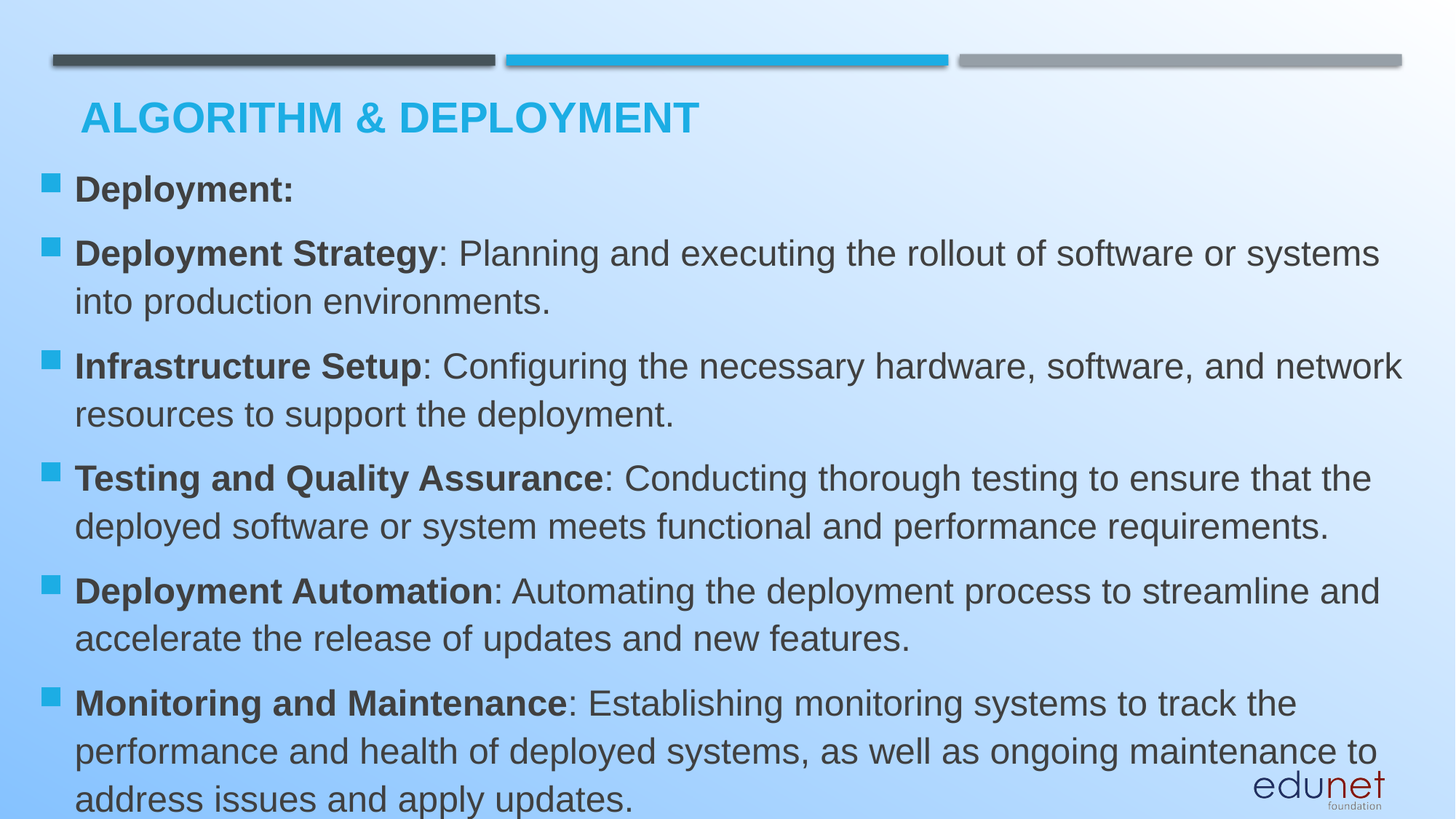

# Algorithm & Deployment
Deployment:
Deployment Strategy: Planning and executing the rollout of software or systems into production environments.
Infrastructure Setup: Configuring the necessary hardware, software, and network resources to support the deployment.
Testing and Quality Assurance: Conducting thorough testing to ensure that the deployed software or system meets functional and performance requirements.
Deployment Automation: Automating the deployment process to streamline and accelerate the release of updates and new features.
Monitoring and Maintenance: Establishing monitoring systems to track the performance and health of deployed systems, as well as ongoing maintenance to address issues and apply updates.